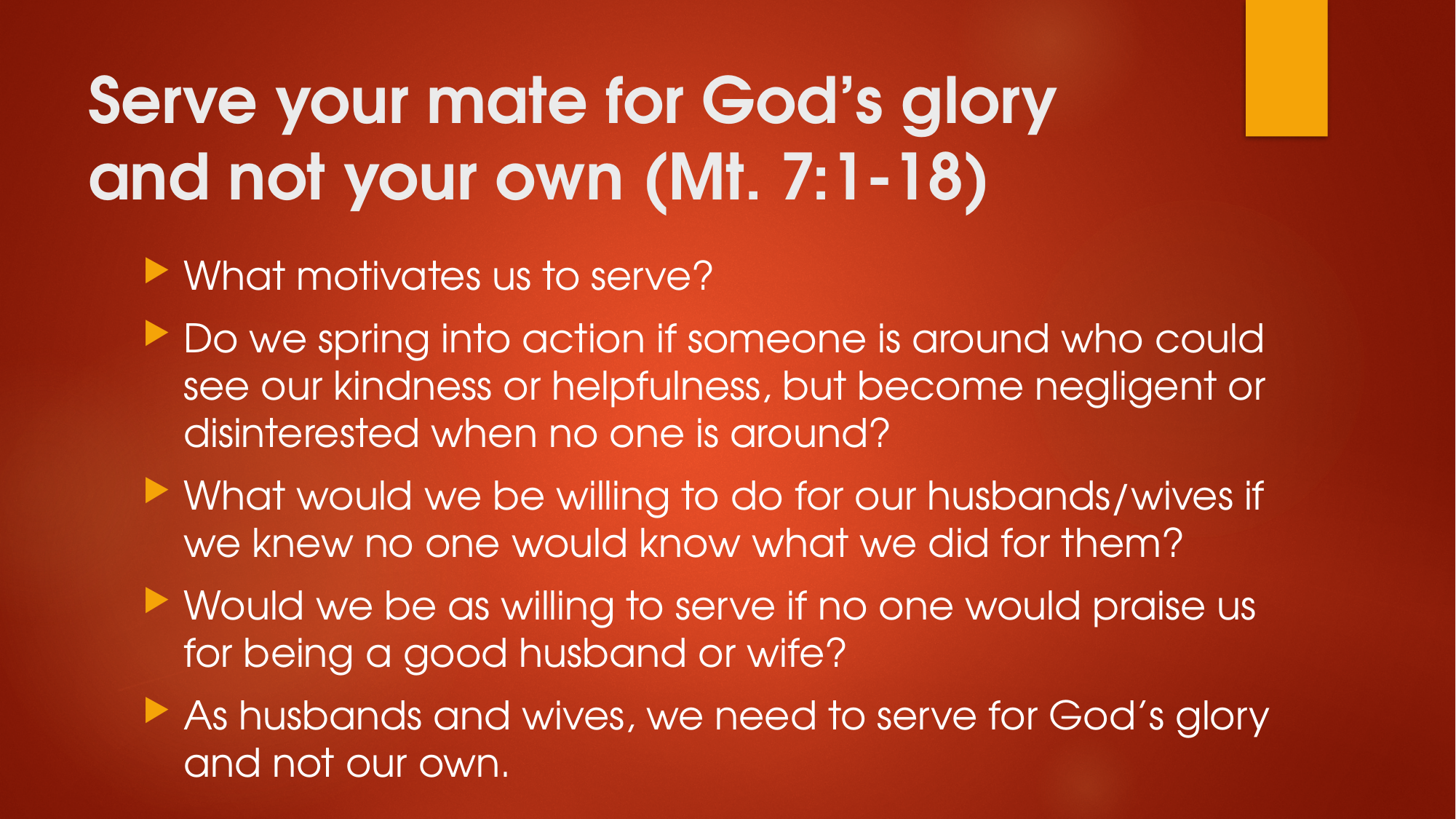

# Serve your mate for God’s glory and not your own (Mt. 7:1-18)
What motivates us to serve?
Do we spring into action if someone is around who could see our kindness or helpfulness, but become negligent or disinterested when no one is around?
What would we be willing to do for our husbands/wives if we knew no one would know what we did for them?
Would we be as willing to serve if no one would praise us for being a good husband or wife?
As husbands and wives, we need to serve for God’s glory and not our own.